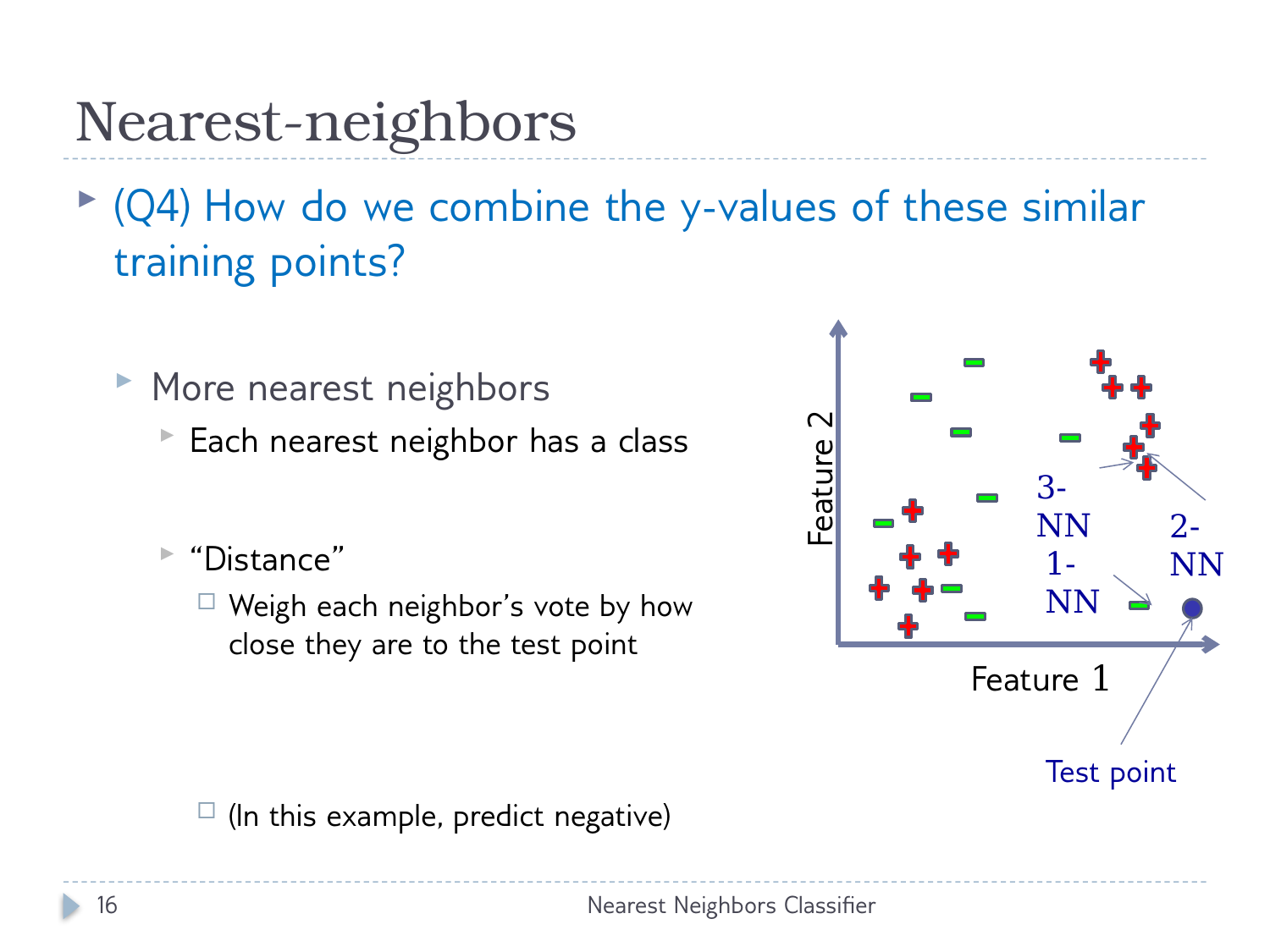

# Nearest-neighbors
(Q4) How do we combine the y-values of these similar training points?

More nearest neighbors
Each nearest neighbor has a class

“Distance”
Weigh each neighbor’s vote by how
close they are to the test point

(In this example, predict negative)

Feature 1
3-NN
2-NN
1-NN
Feature 2

Test point
16
Nearest Neighbors Classifier